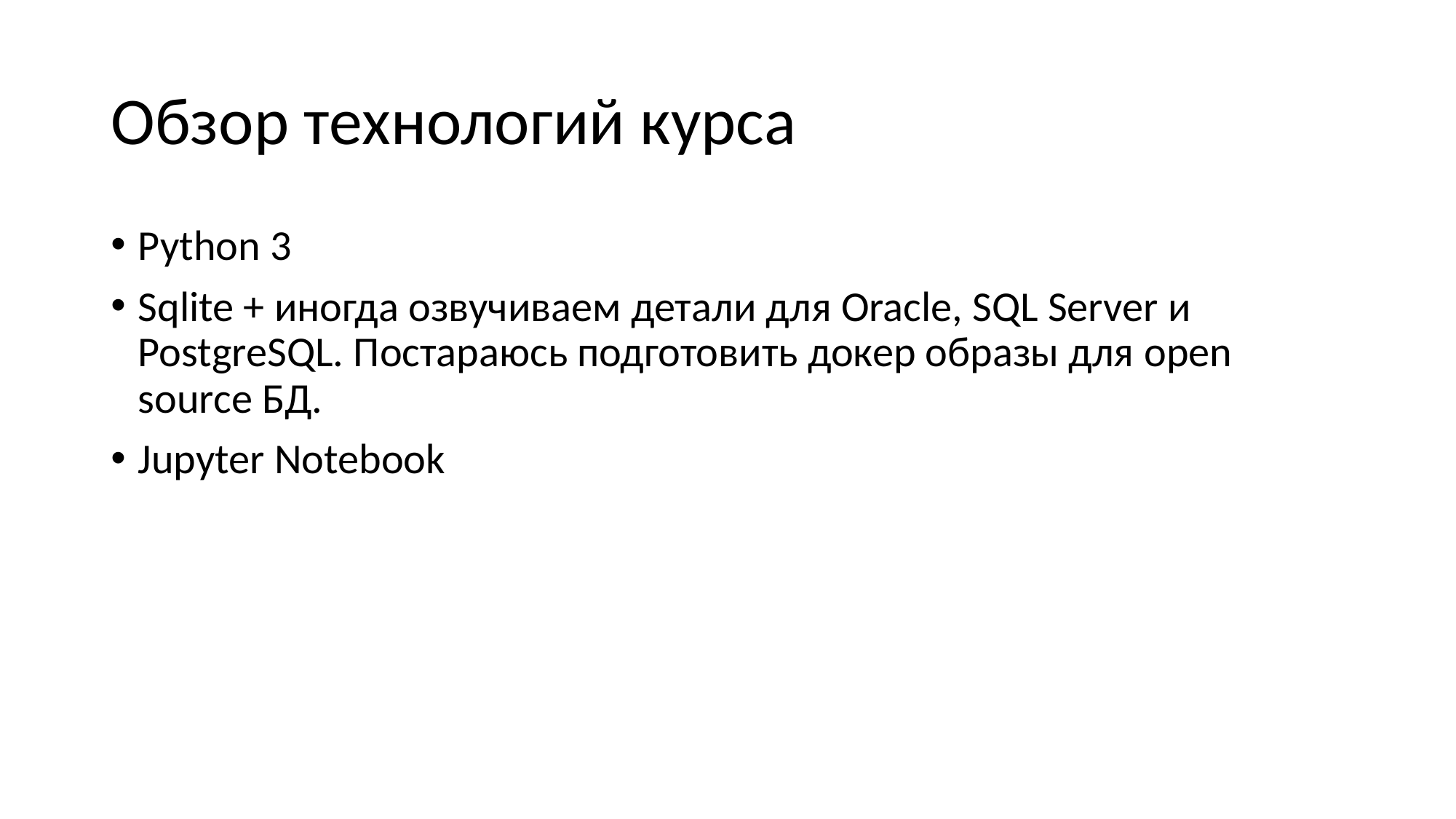

# Обзор технологий курса
Python 3
Sqlite + иногда озвучиваем детали для Oracle, SQL Server и PostgreSQL. Постараюсь подготовить докер образы для open source БД.
Jupyter Notebook